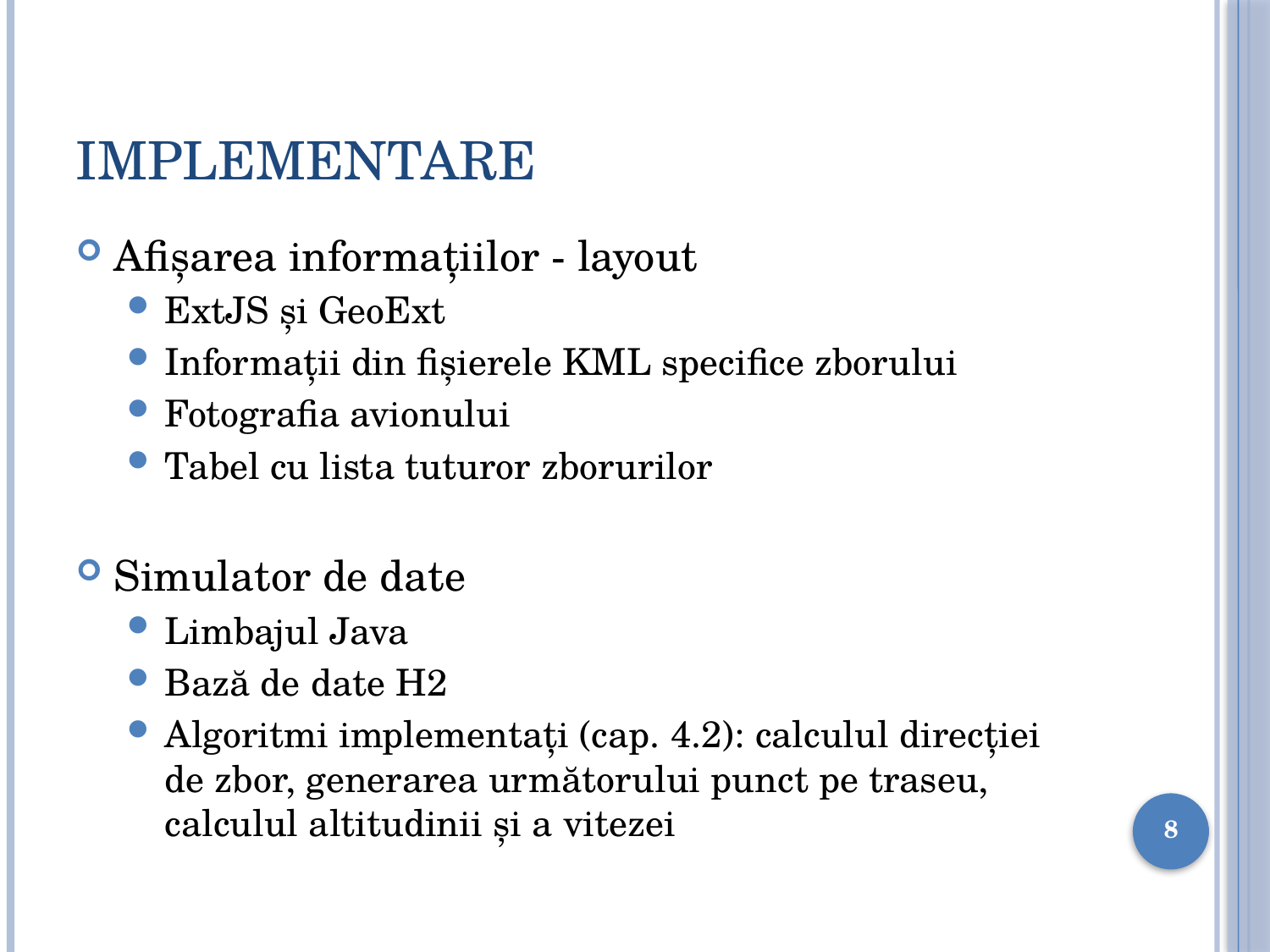

# Implementare
Afişarea informaţiilor - layout
ExtJS şi GeoExt
Informaţii din fişierele KML specifice zborului
Fotografia avionului
Tabel cu lista tuturor zborurilor

Simulator de date
Limbajul Java
Bază de date H2
Algoritmi implementaţi (cap. 4.2): calculul direcţiei de zbor, generarea următorului punct pe traseu, calculul altitudinii şi a vitezei

8